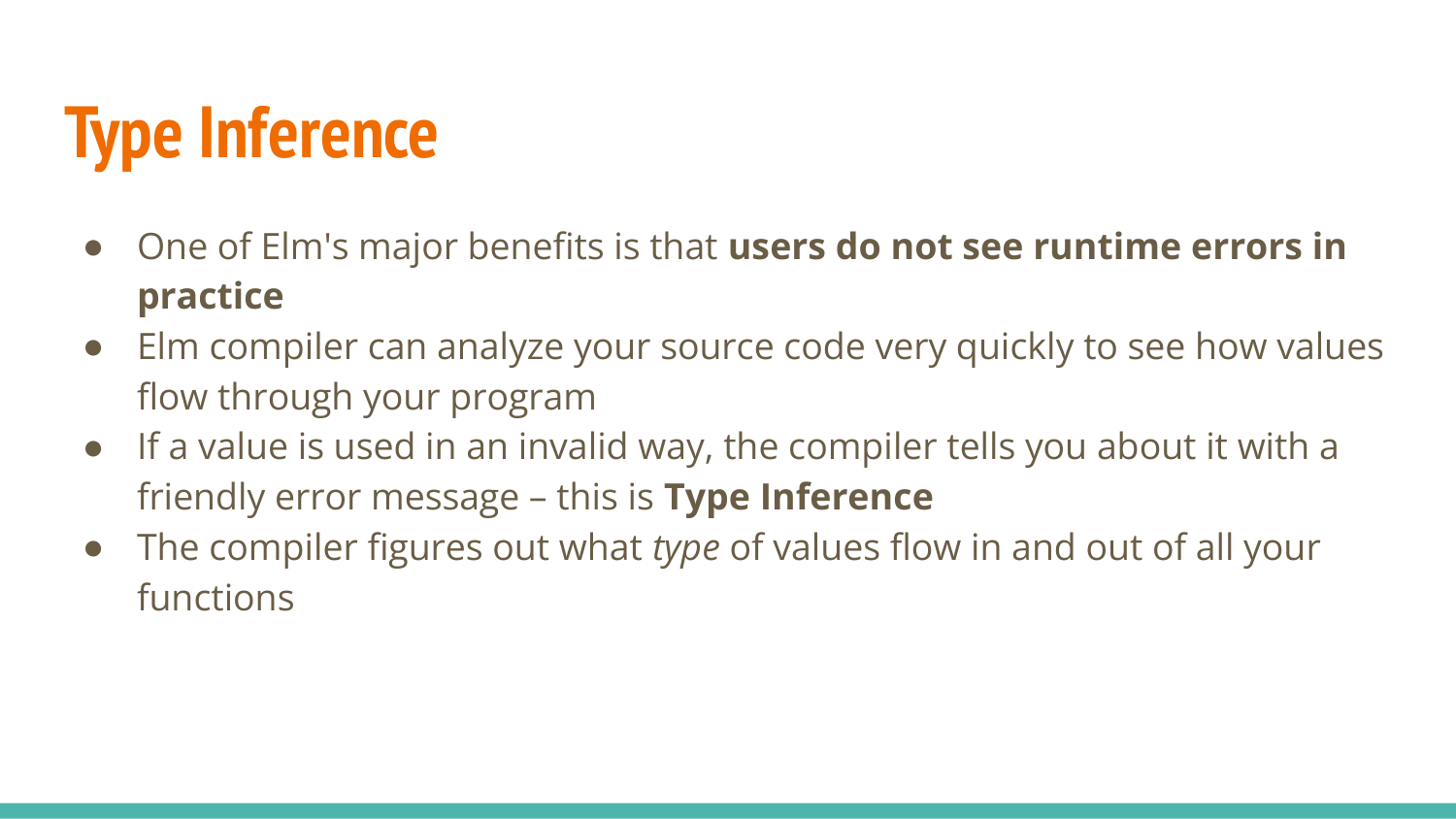

# Type Inference
One of Elm's major benefits is that users do not see runtime errors in practice
Elm compiler can analyze your source code very quickly to see how values flow through your program
If a value is used in an invalid way, the compiler tells you about it with a friendly error message – this is Type Inference
The compiler figures out what type of values flow in and out of all your functions